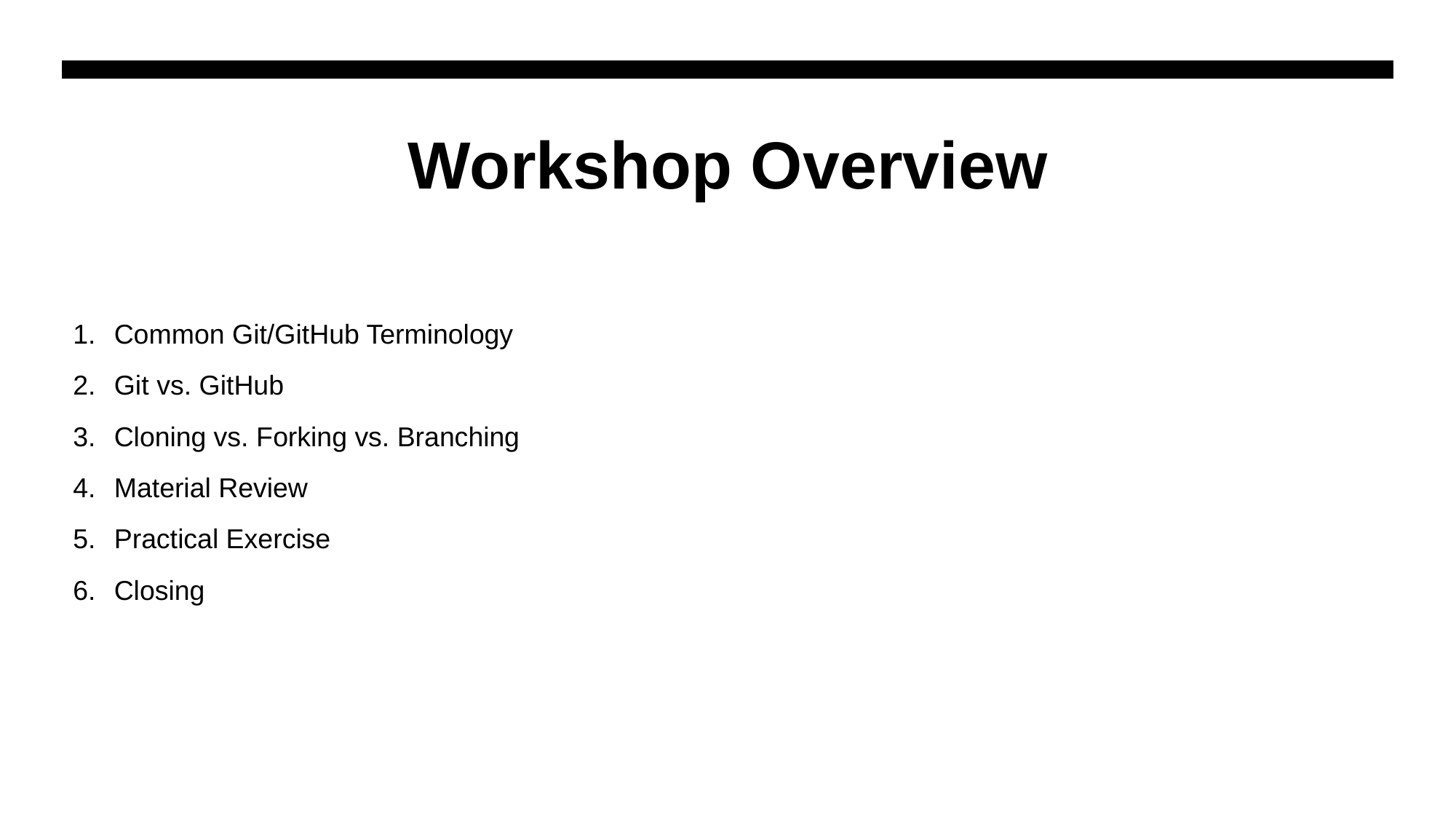

# Workshop Overview
Common Git/GitHub Terminology
Git vs. GitHub
Cloning vs. Forking vs. Branching
Material Review
Practical Exercise
Closing